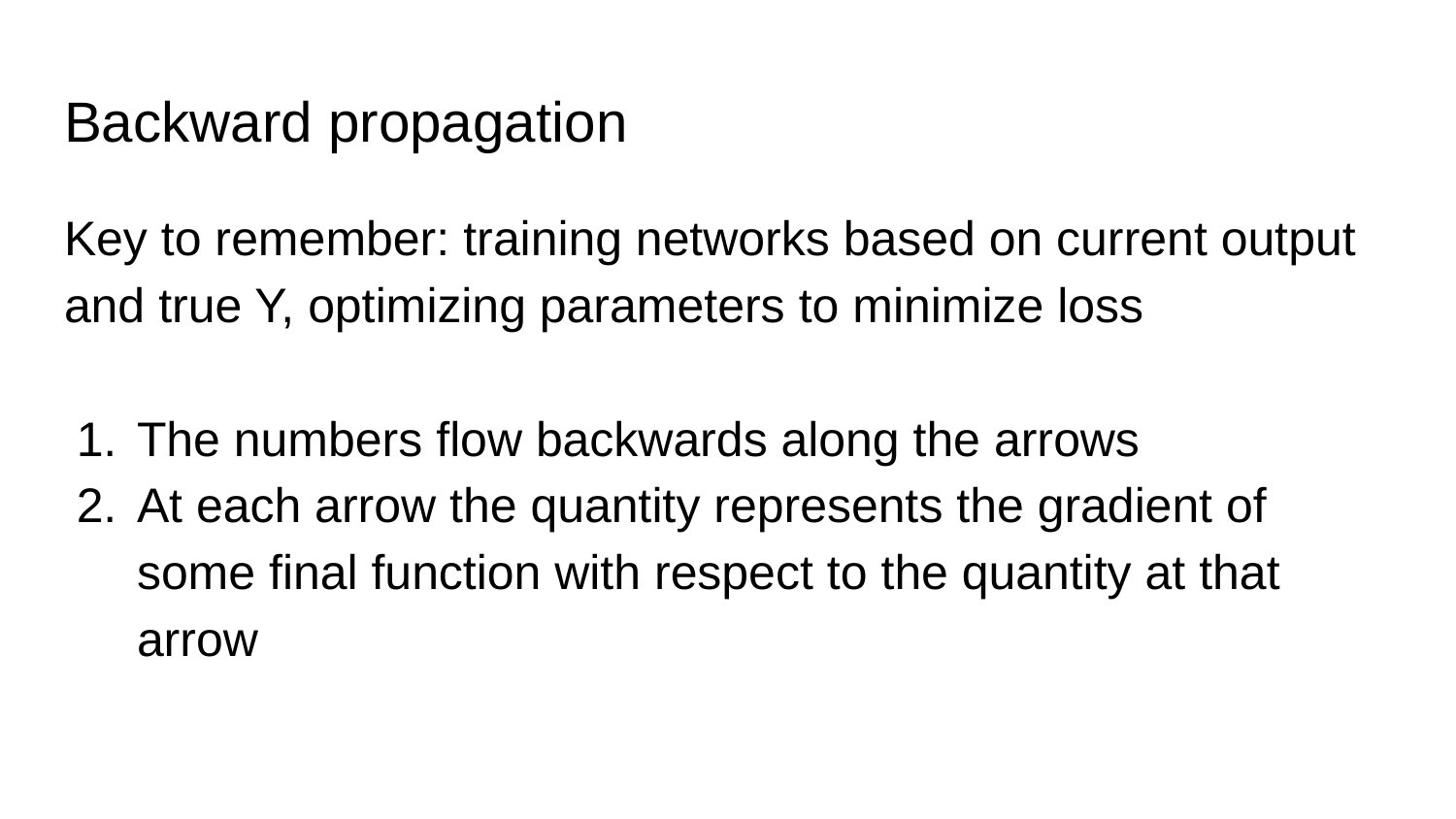

# Backward propagation
Key to remember: training networks based on current output and true Y, optimizing parameters to minimize loss

The numbers flow backwards along the arrows
At each arrow the quantity represents the gradient of some final function with respect to the quantity at that arrow